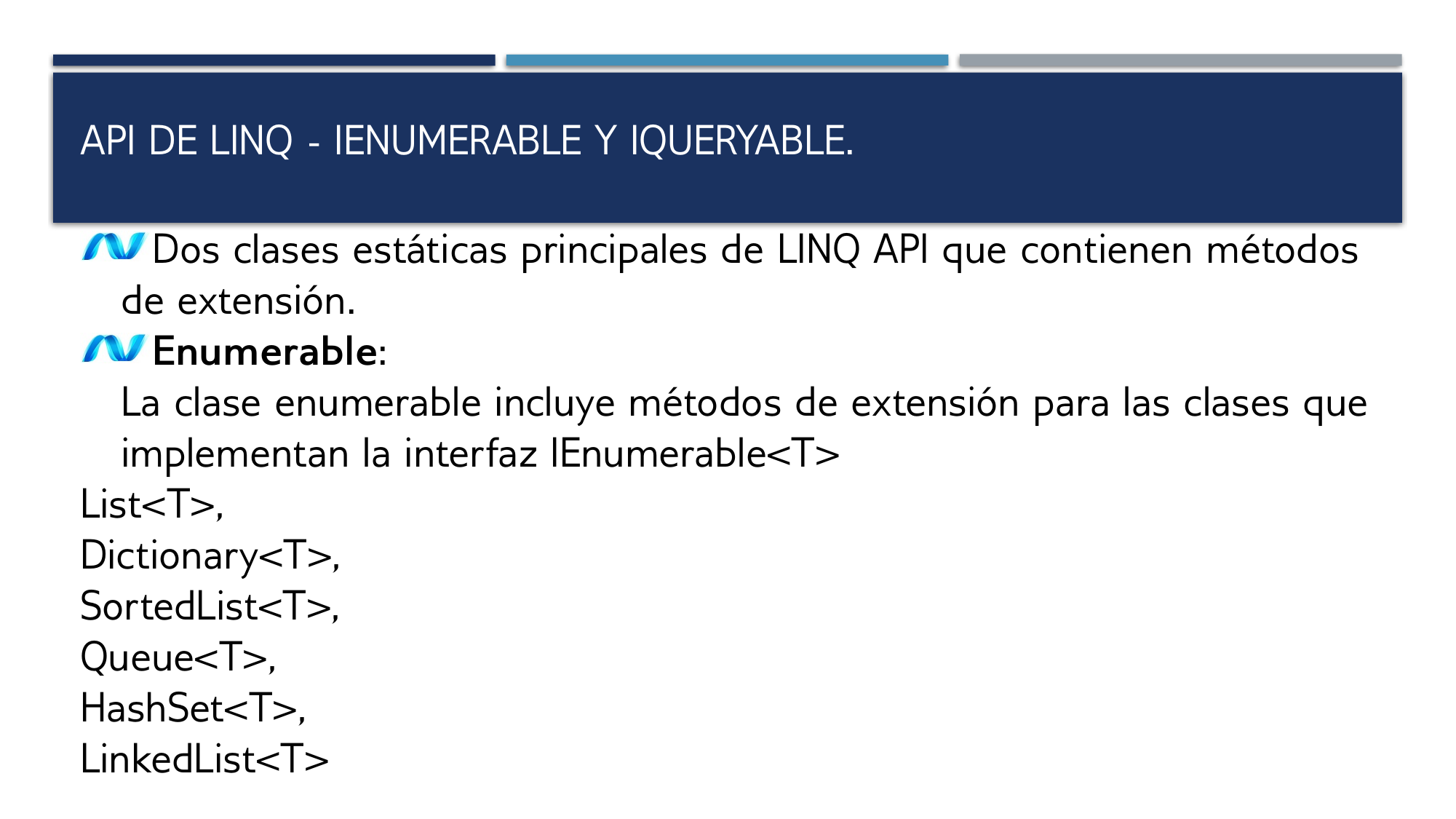

# API DE LINQ - IEnumerable y IQueryable.
Dos clases estáticas principales de LINQ API que contienen métodos de extensión.
Enumerable:
La clase enumerable incluye métodos de extensión para las clases que implementan la interfaz IEnumerable<T>
List<T>,
Dictionary<T>,
SortedList<T>,
Queue<T>,
HashSet<T>,
LinkedList<T>